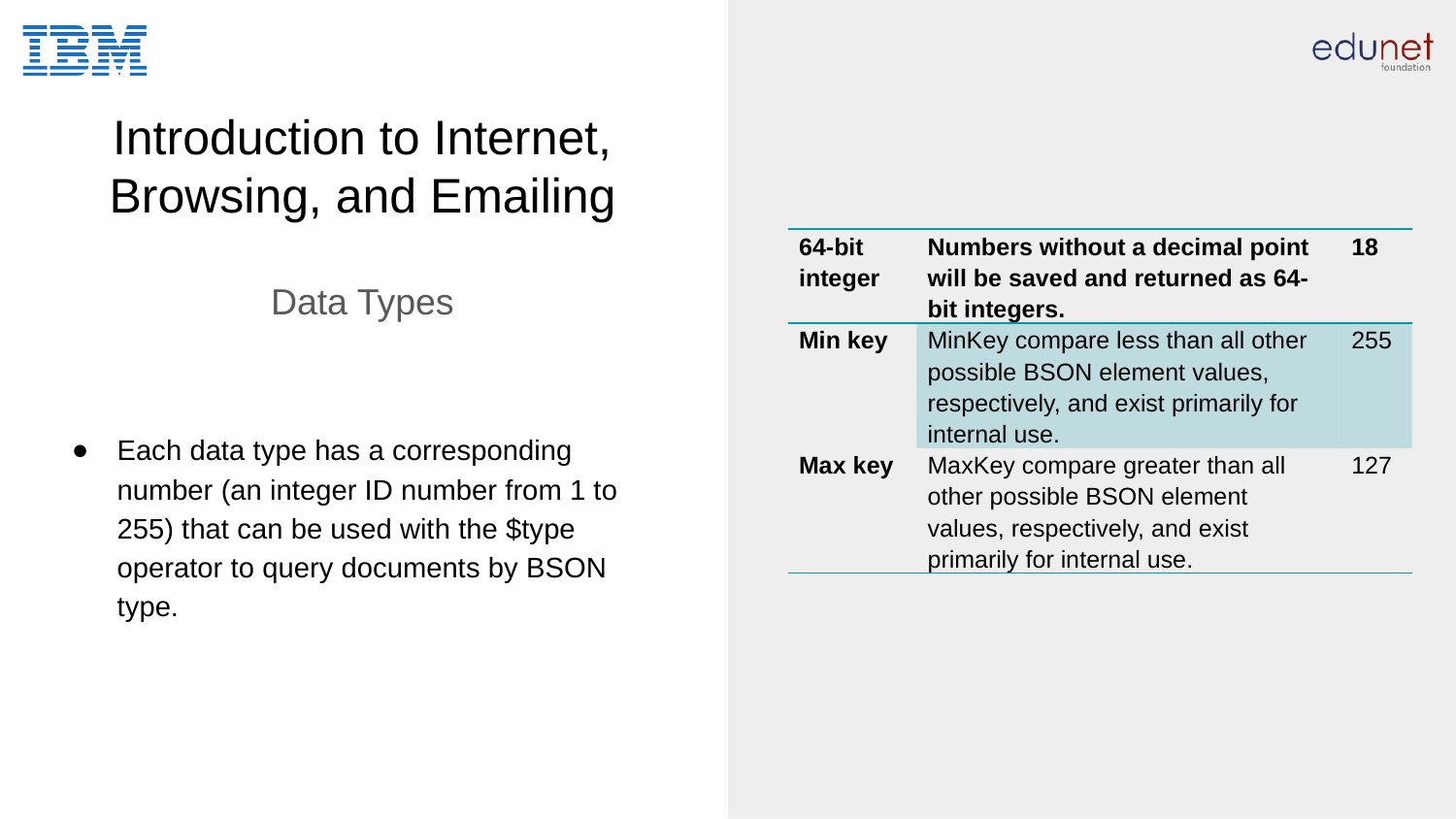

# Introduction to Internet, Browsing, and Emailing
| 64-bit integer | Numbers without a decimal point will be saved and returned as 64-bit integers. | 18 |
| --- | --- | --- |
| Min key | MinKey compare less than all other possible BSON element values, respectively, and exist primarily for internal use. | 255 |
| Max key | MaxKey compare greater than all other possible BSON element values, respectively, and exist primarily for internal use. | 127 |
Data Types
Each data type has a corresponding number (an integer ID number from 1 to 255) that can be used with the $type operator to query documents by BSON type.